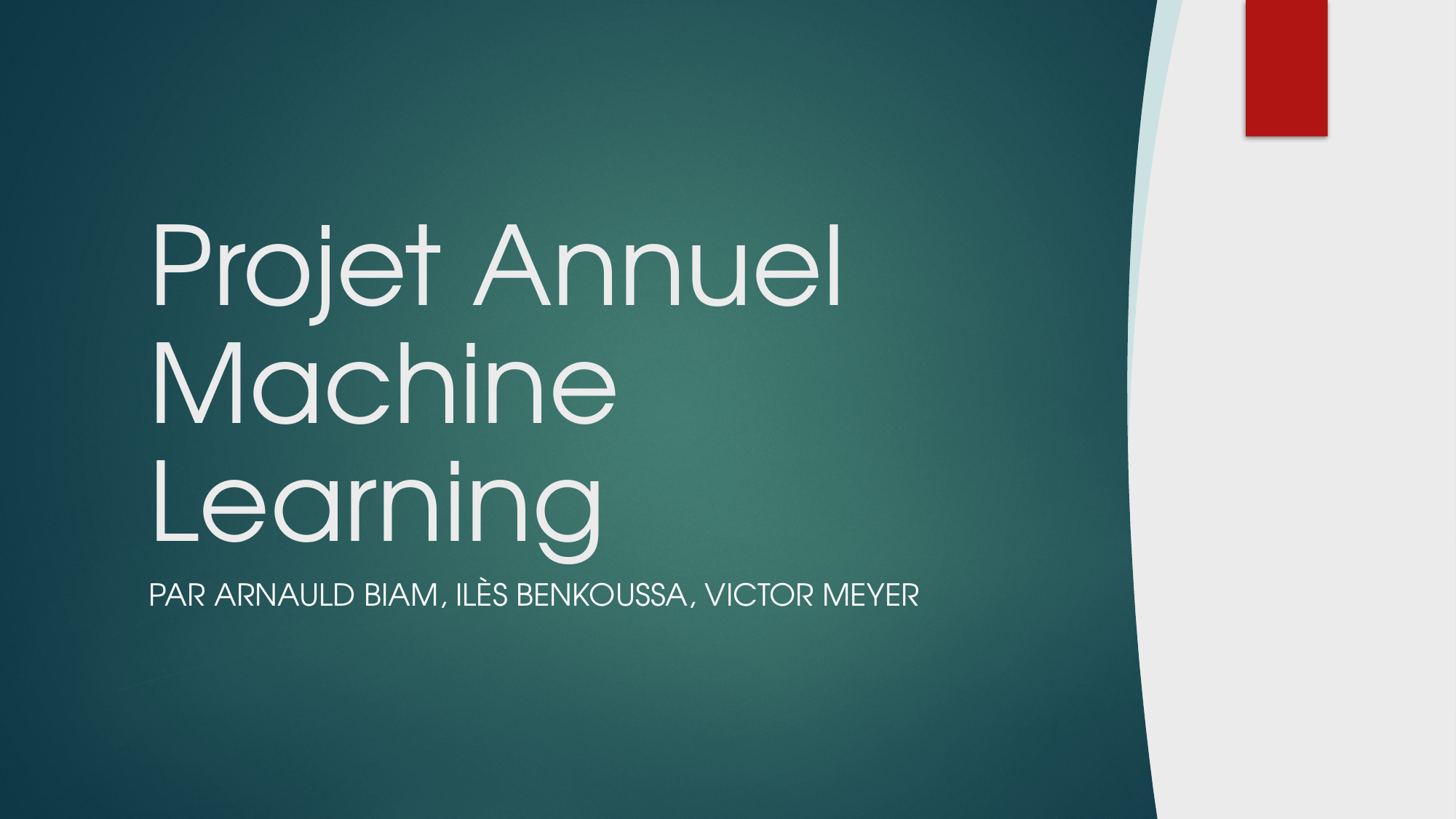

# Projet Annuel Machine Learning
Par Arnauld biam, ilÈs benkoussa, Victor meyer